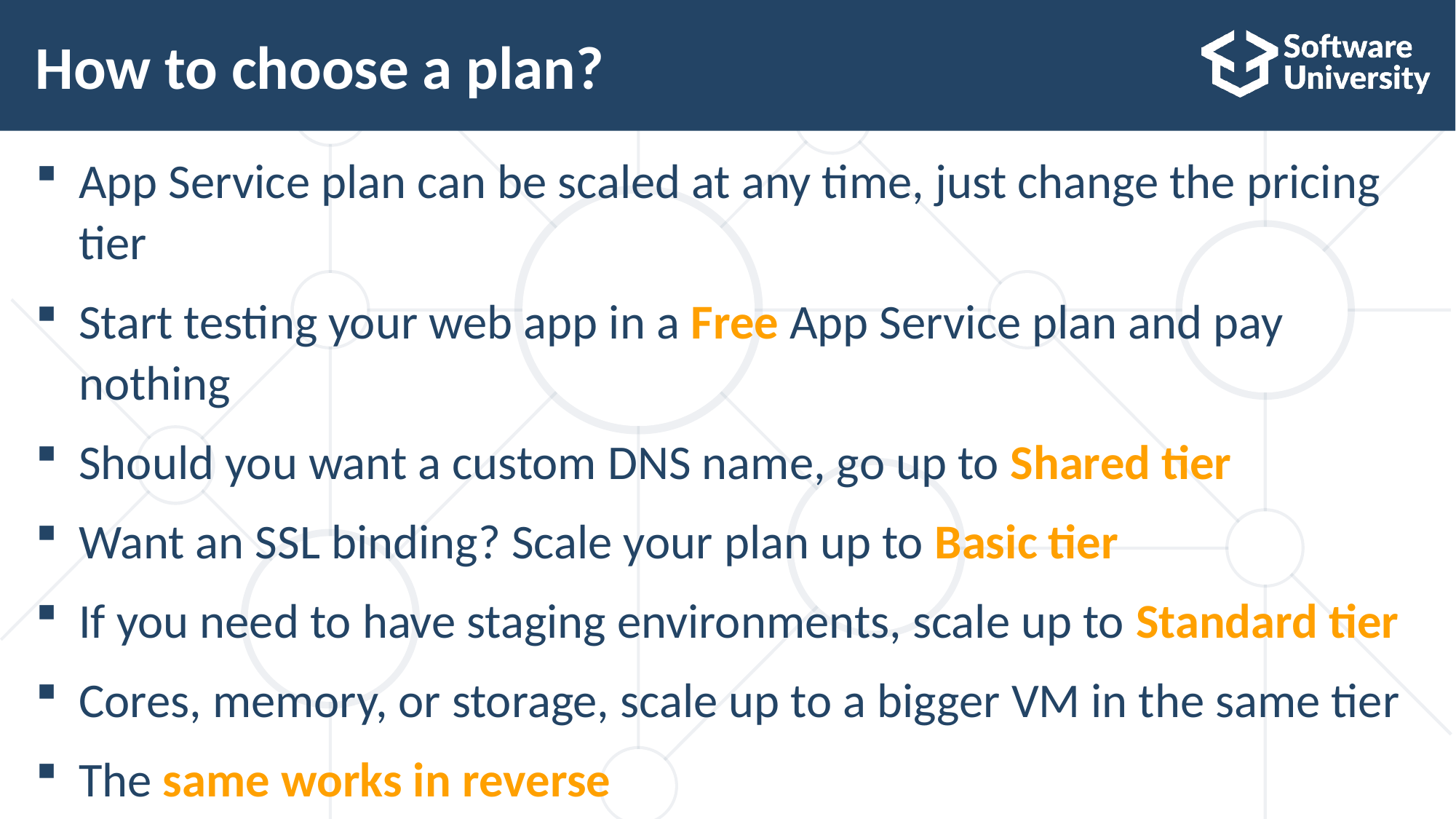

# How to choose a plan?
App Service plan can be scaled at any time, just change the pricing tier
Start testing your web app in a Free App Service plan and pay nothing
Should you want a custom DNS name, go up to Shared tier
Want an SSL binding? Scale your plan up to Basic tier
If you need to have staging environments, scale up to Standard tier
Cores, memory, or storage, scale up to a bigger VM in the same tier
The same works in reverse